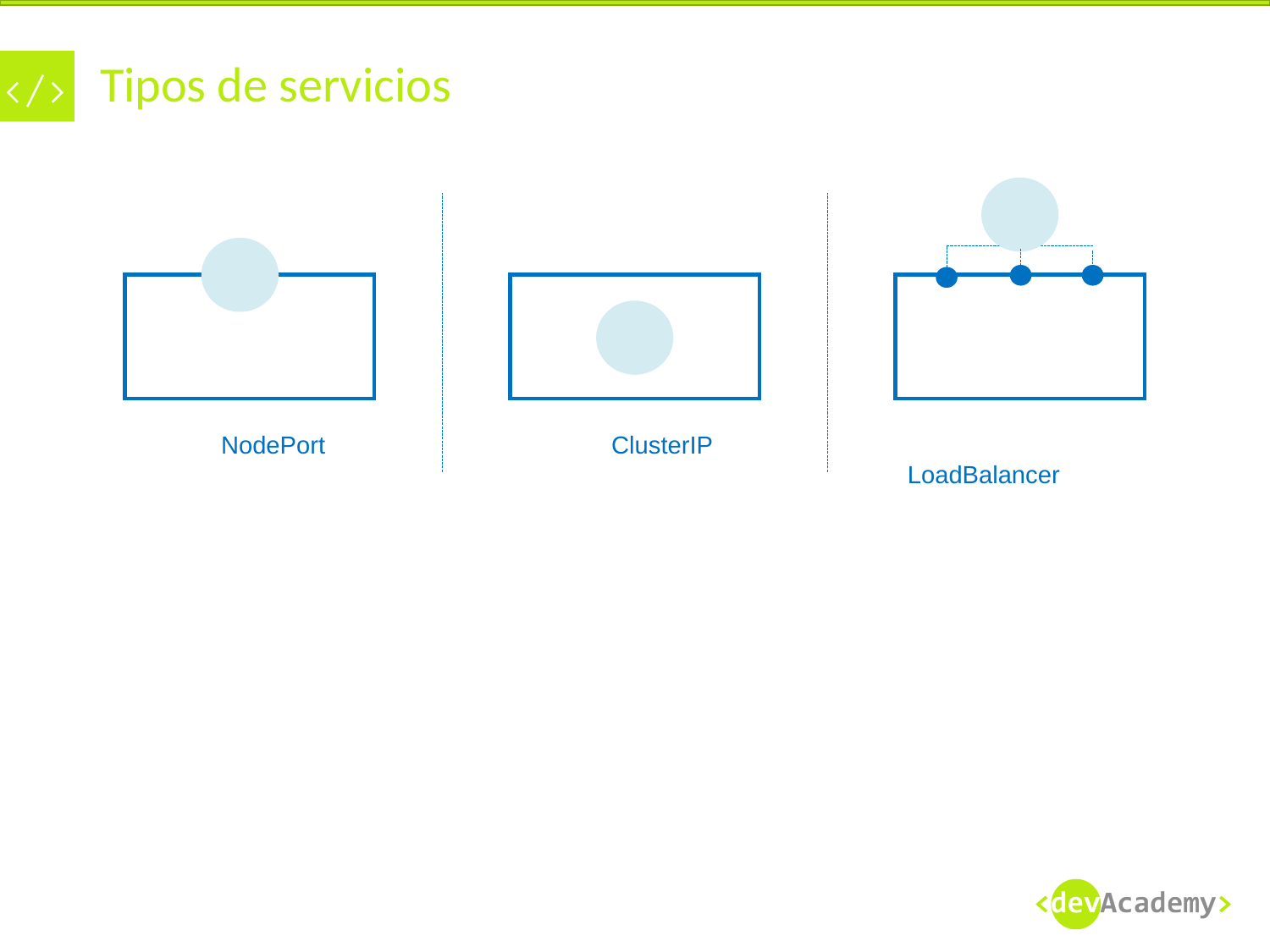

# Tipos de servicios

            LoadBalancer
            NodePort
            ClusterIP